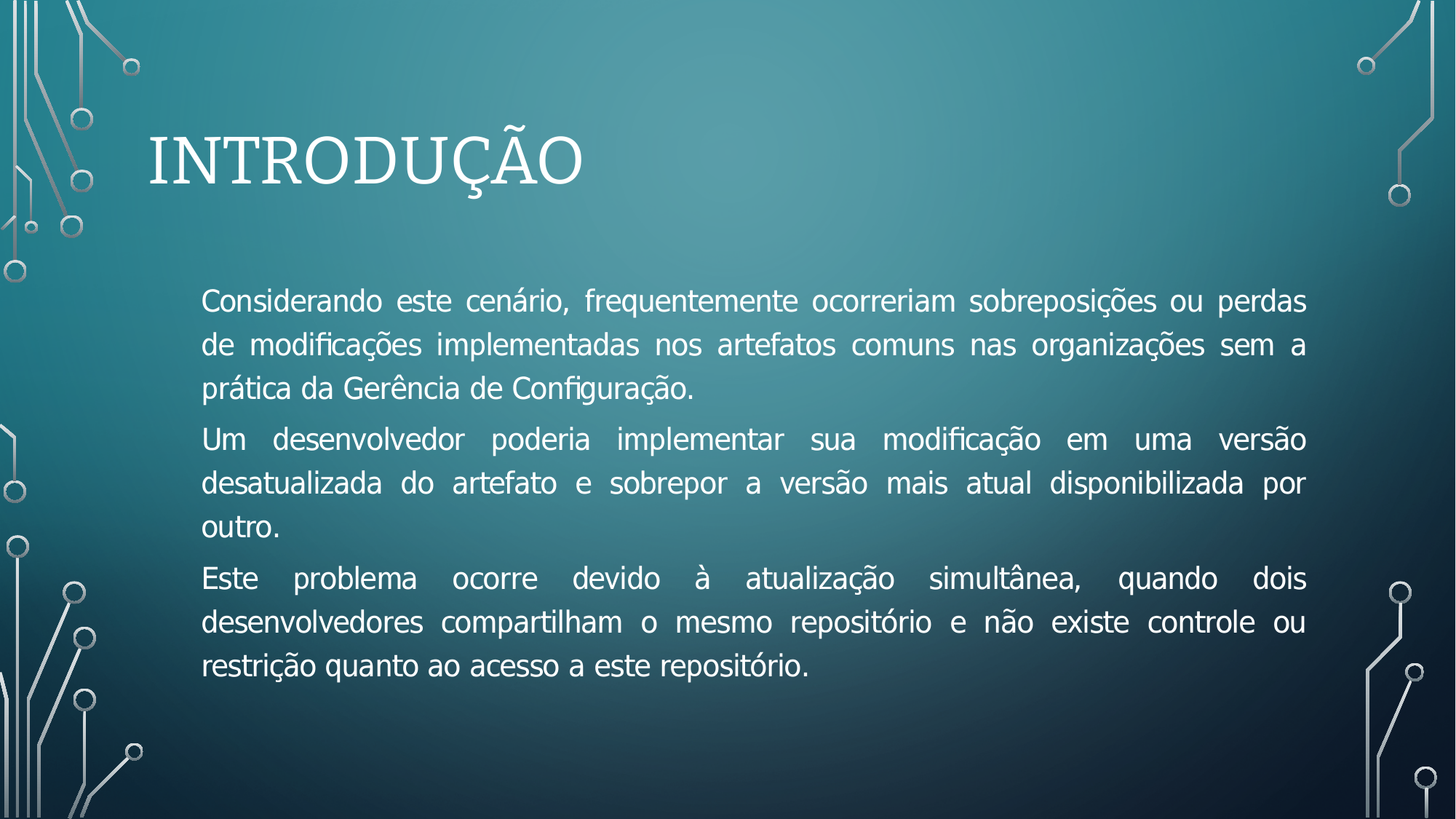

# Introdução
Considerando este cenário, frequentemente ocorreriam sobreposições ou perdas de modificações implementadas nos artefatos comuns nas organizações sem a prática da Gerência de Configuração.
Um desenvolvedor poderia implementar sua modificação em uma versão desatualizada do artefato e sobrepor a versão mais atual disponibilizada por outro.
Este problema ocorre devido à atualização simultânea, quando dois desenvolvedores compartilham o mesmo repositório e não existe controle ou restrição quanto ao acesso a este repositório.